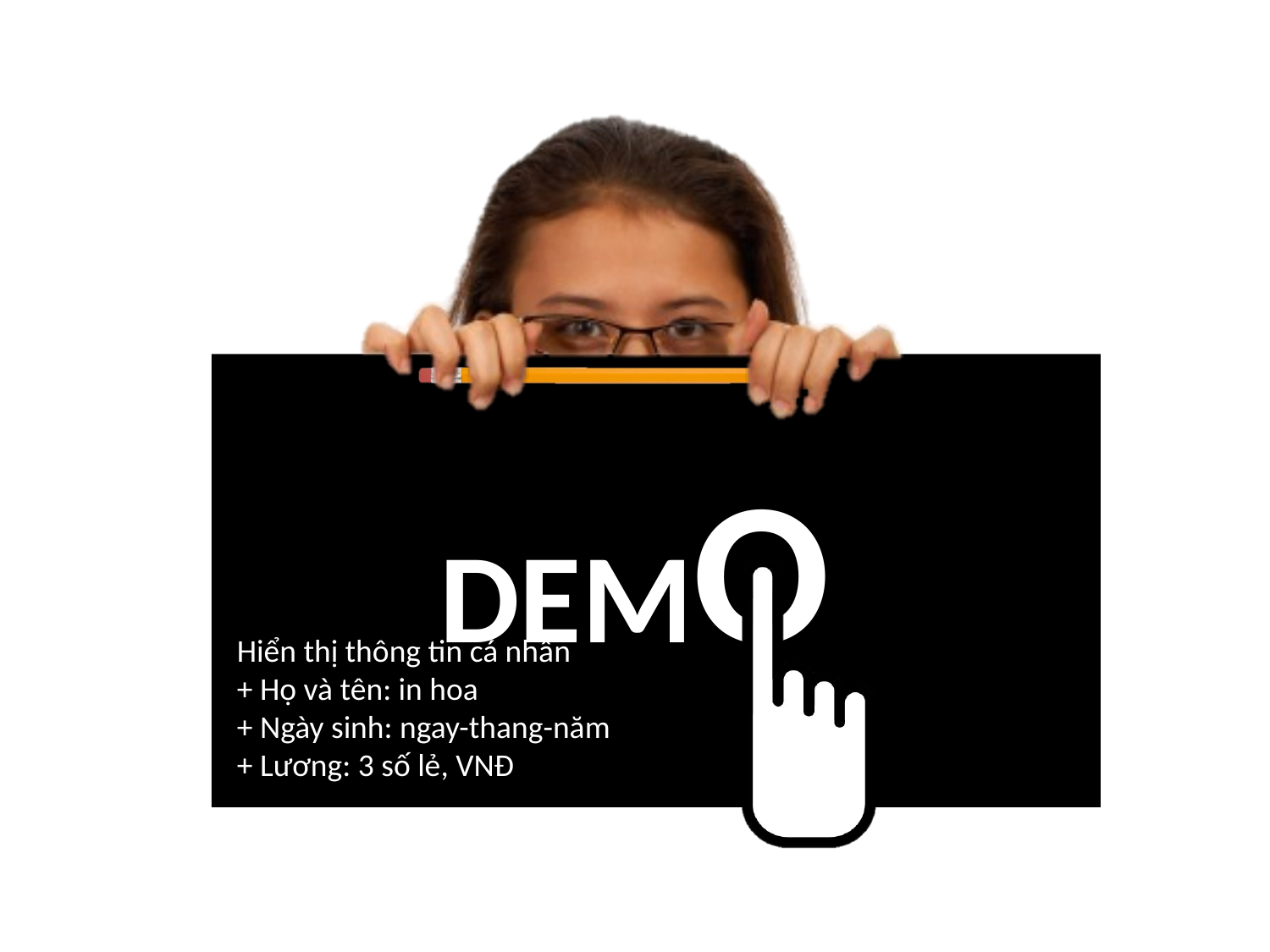

Hiển thị thông tin cá nhân
+ Họ và tên: in hoa
+ Ngày sinh: ngay-thang-năm
+ Lương: 3 số lẻ, VNĐ